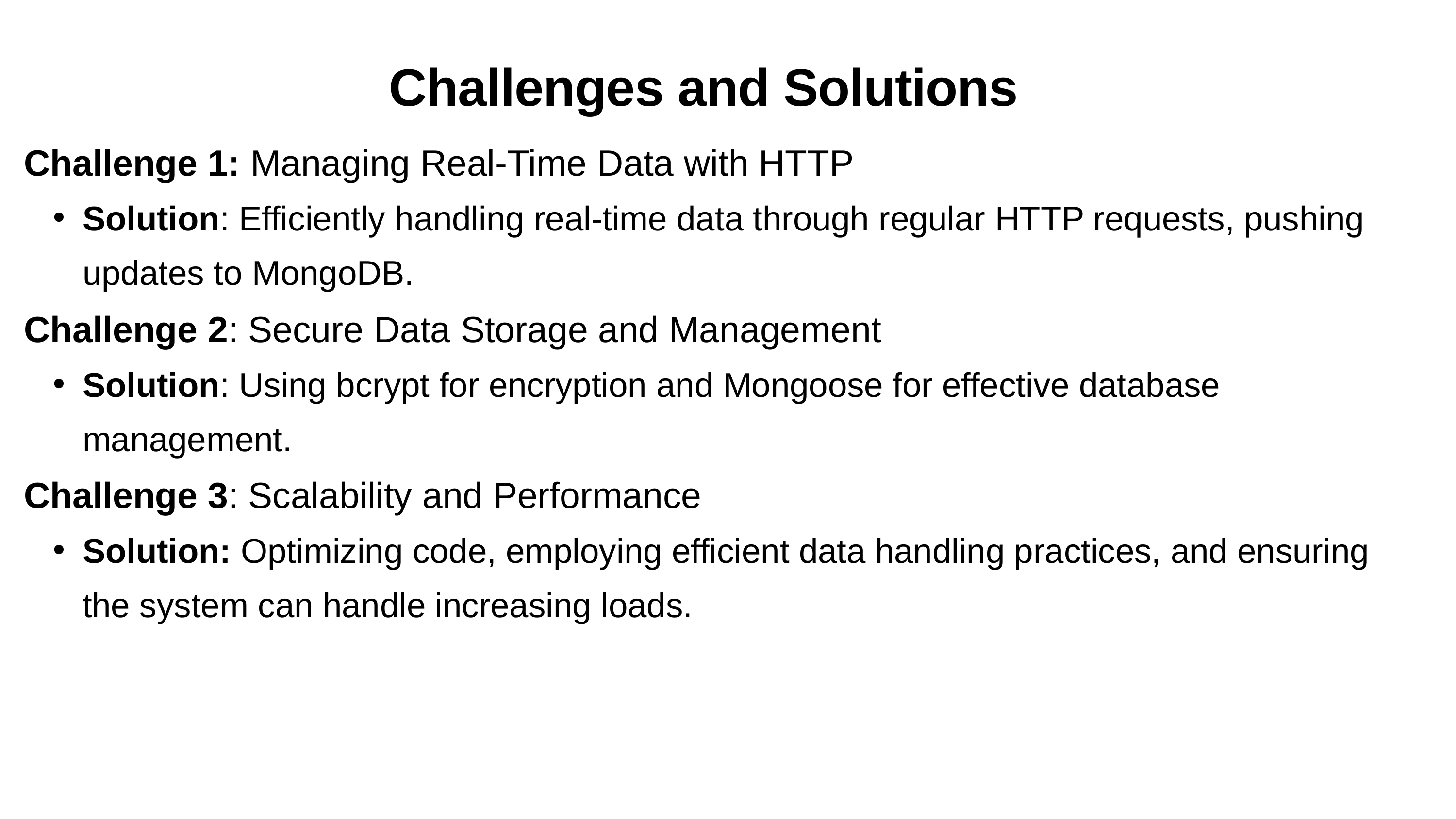

Challenges and Solutions
Challenge 1: Managing Real-Time Data with HTTP
Solution: Efficiently handling real-time data through regular HTTP requests, pushing updates to MongoDB.
Challenge 2: Secure Data Storage and Management
Solution: Using bcrypt for encryption and Mongoose for effective database management.
Challenge 3: Scalability and Performance
Solution: Optimizing code, employing efficient data handling practices, and ensuring the system can handle increasing loads.